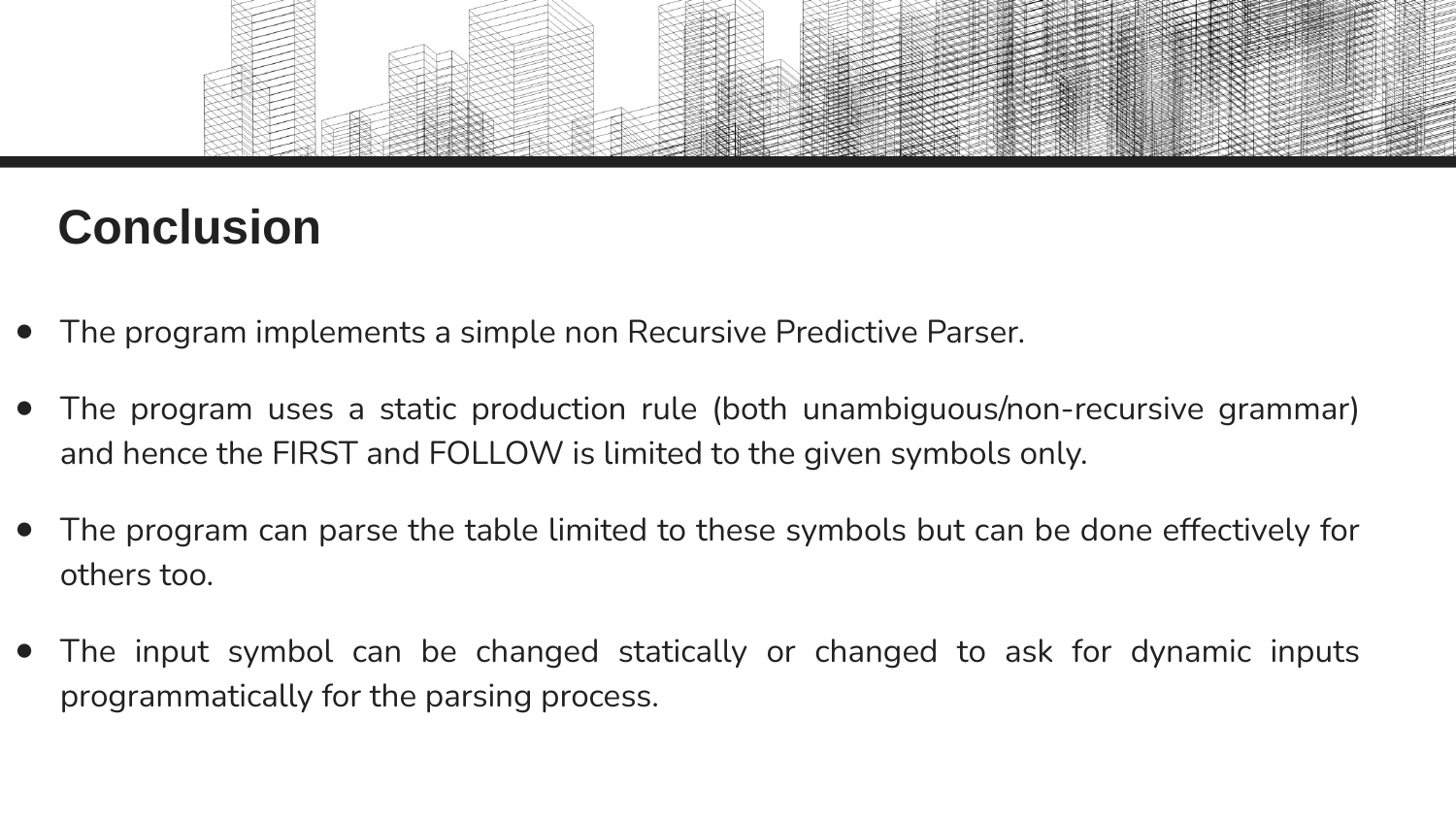

# Conclusion
The program implements a simple non Recursive Predictive Parser.
The program uses a static production rule (both unambiguous/non-recursive grammar) and hence the FIRST and FOLLOW is limited to the given symbols only.
The program can parse the table limited to these symbols but can be done effectively for others too.
The input symbol can be changed statically or changed to ask for dynamic inputs programmatically for the parsing process.